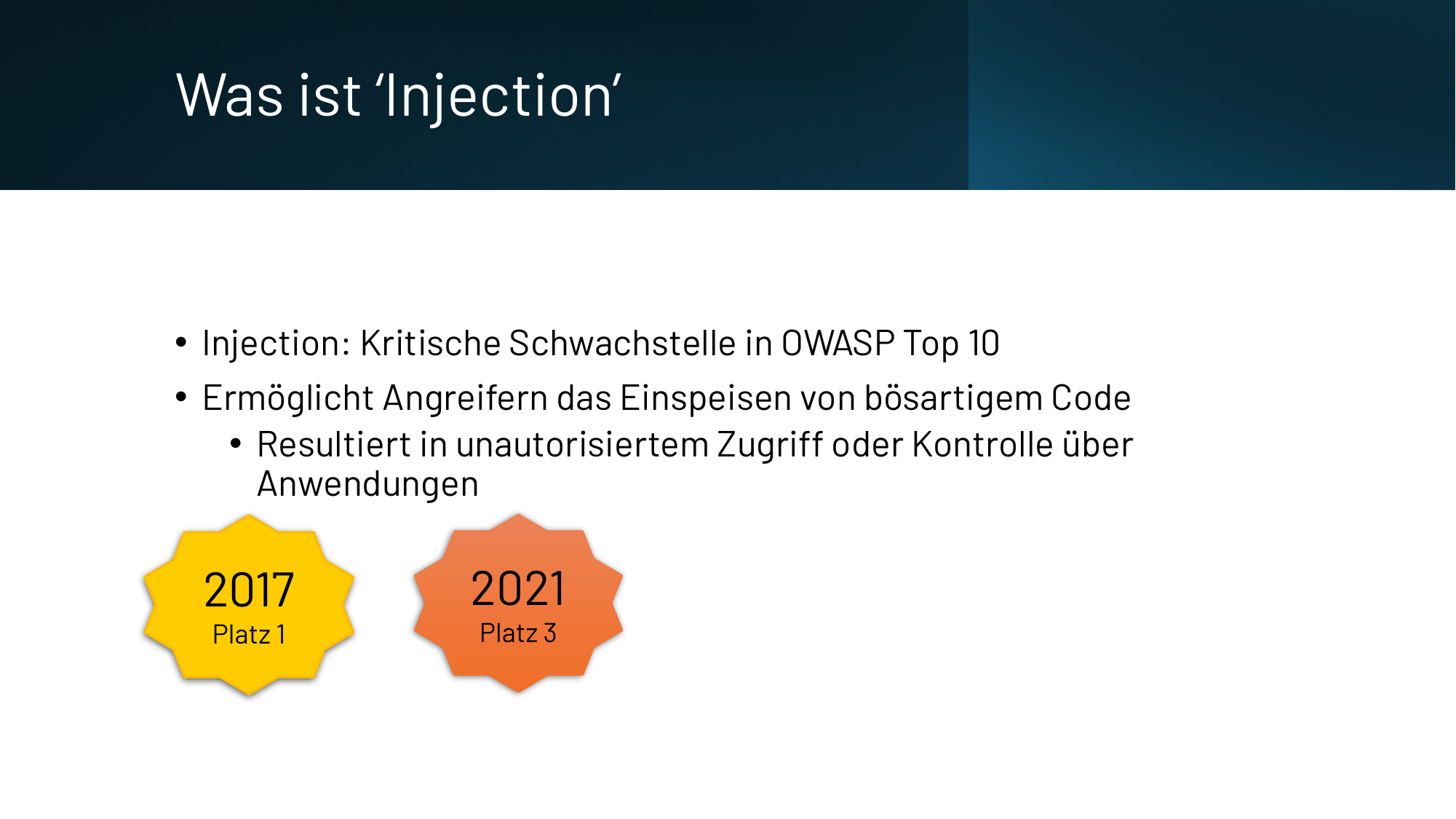

# Was ist ‘Injection’
Injection: Kritische Schwachstelle in OWASP Top 10
Ermöglicht Angreifern das Einspeisen von bösartigem Code
Resultiert in unautorisiertem Zugriff oder Kontrolle über Anwendungen

2021
Platz 3
2017
Platz 1